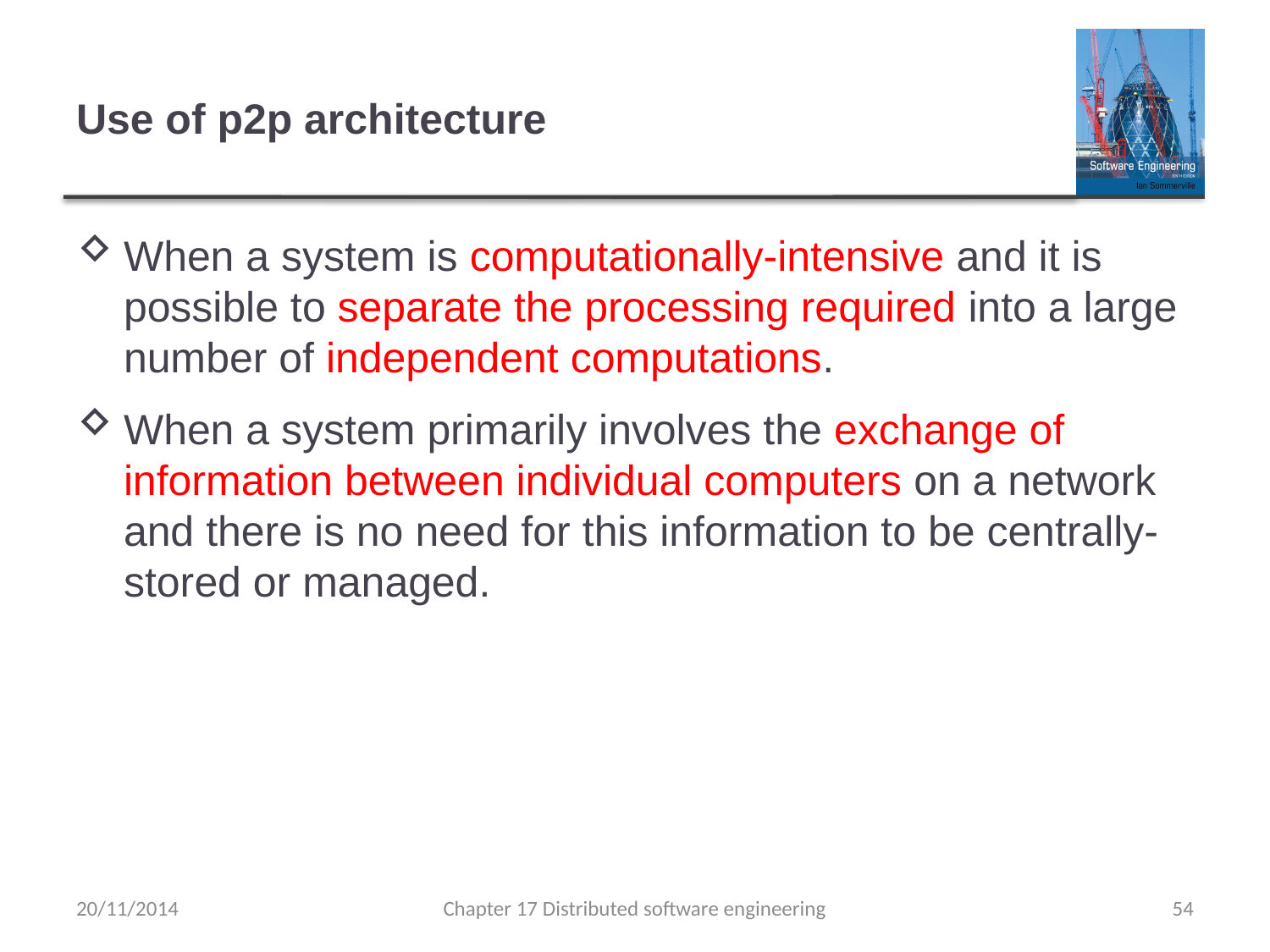

# Use of p2p architecture
When a system is computationally-intensive and it is possible to separate the processing required into a large number of independent computations.
When a system primarily involves the exchange of information between individual computers on a network and there is no need for this information to be centrally-stored or managed.
20/11/2014
Chapter 17 Distributed software engineering
54